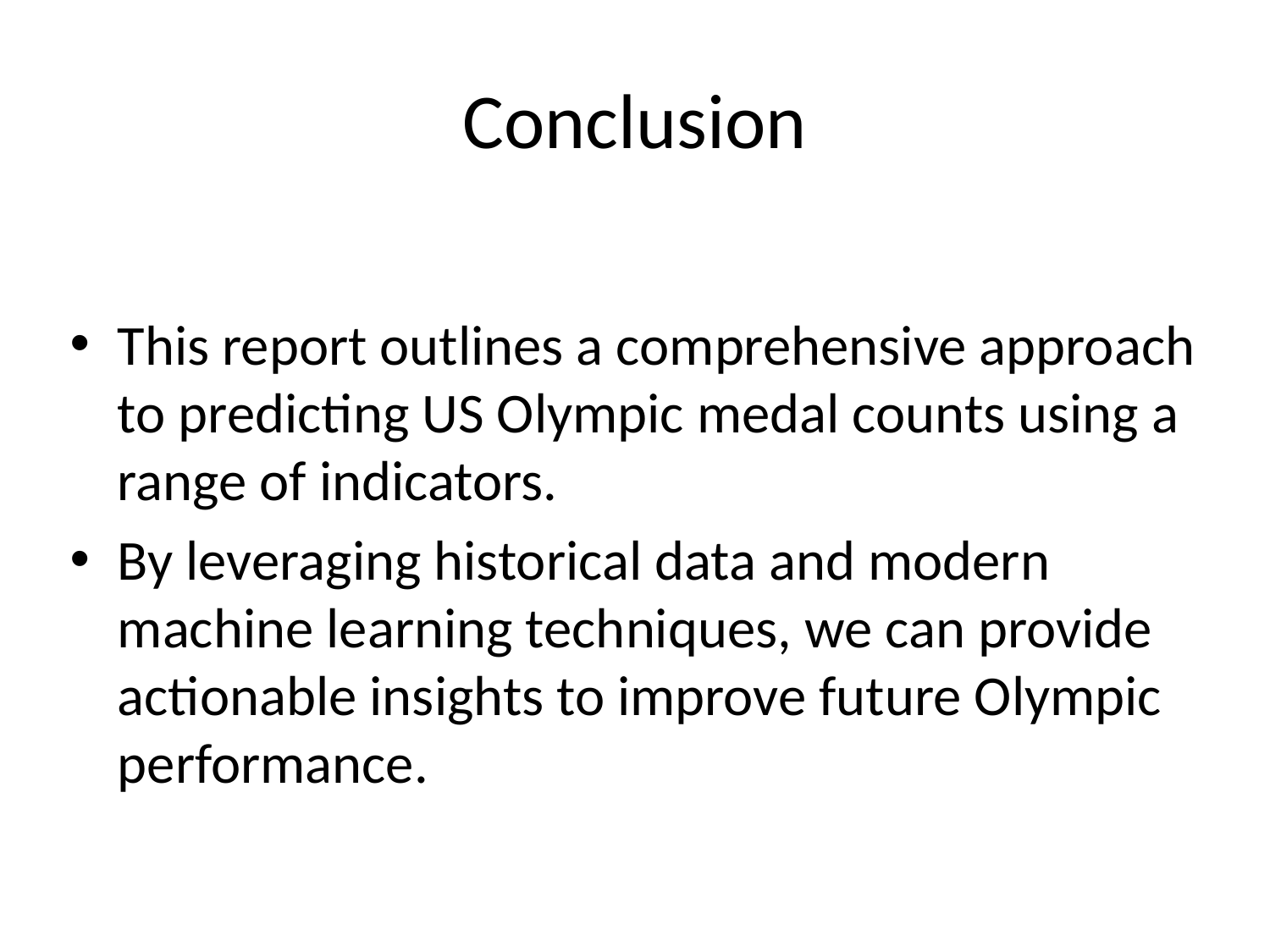

# Conclusion

This report outlines a comprehensive approach to predicting US Olympic medal counts using a range of indicators.
By leveraging historical data and modern machine learning techniques, we can provide actionable insights to improve future Olympic performance.